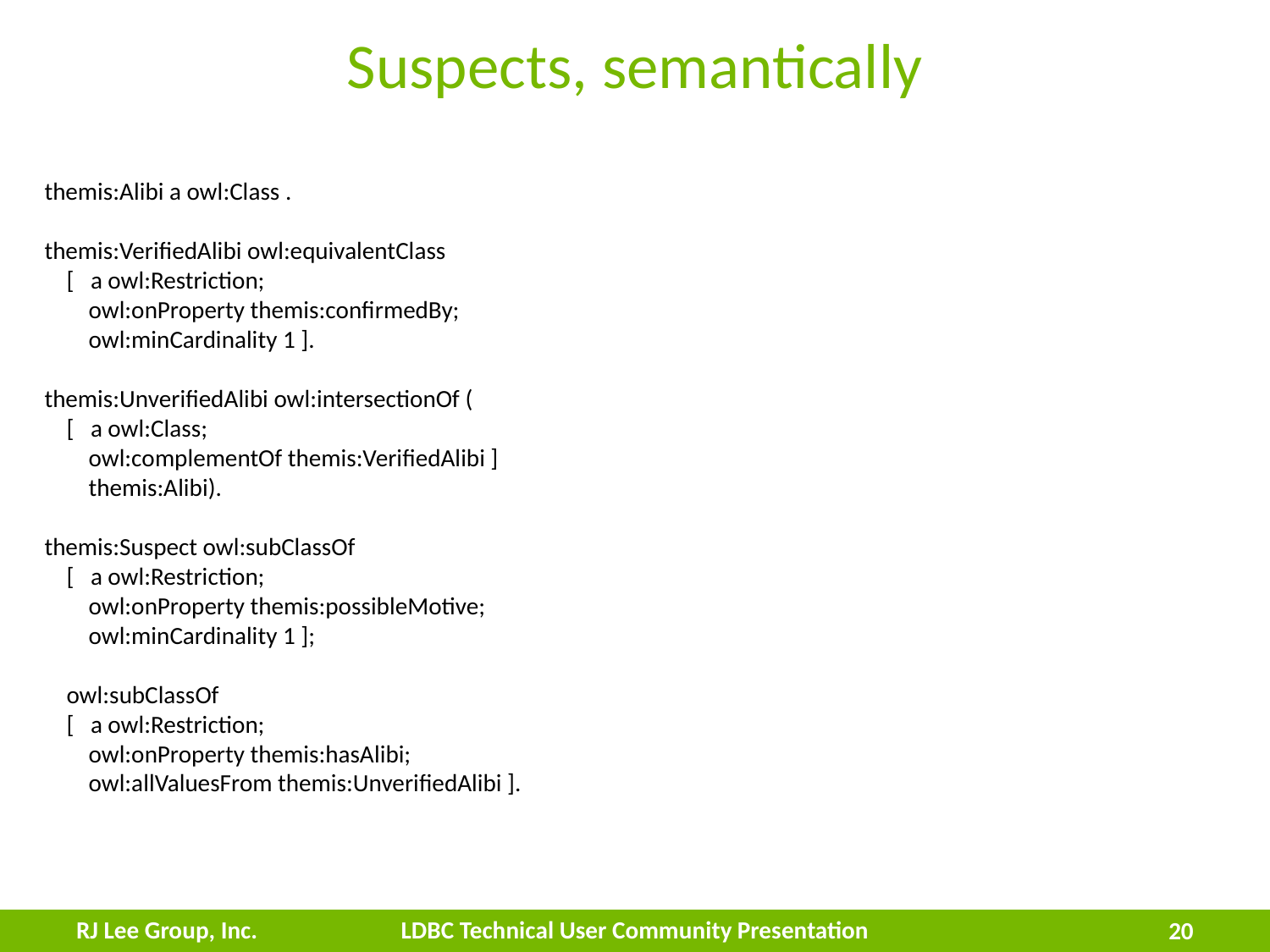

# Suspects, semantically
themis:Alibi a owl:Class .

themis:VerifiedAlibi owl:equivalentClass
    [   a owl:Restriction;
        owl:onProperty themis:confirmedBy;
        owl:minCardinality 1 ].

themis:UnverifiedAlibi owl:intersectionOf (
    [   a owl:Class;
        owl:complementOf themis:VerifiedAlibi ]
        themis:Alibi).

themis:Suspect owl:subClassOf
    [   a owl:Restriction;
        owl:onProperty themis:possibleMotive;
        owl:minCardinality 1 ];

    owl:subClassOf
    [   a owl:Restriction;
        owl:onProperty themis:hasAlibi;
        owl:allValuesFrom themis:UnverifiedAlibi ].

RJ Lee Group, Inc.
LDBC Technical User Community Presentation
20